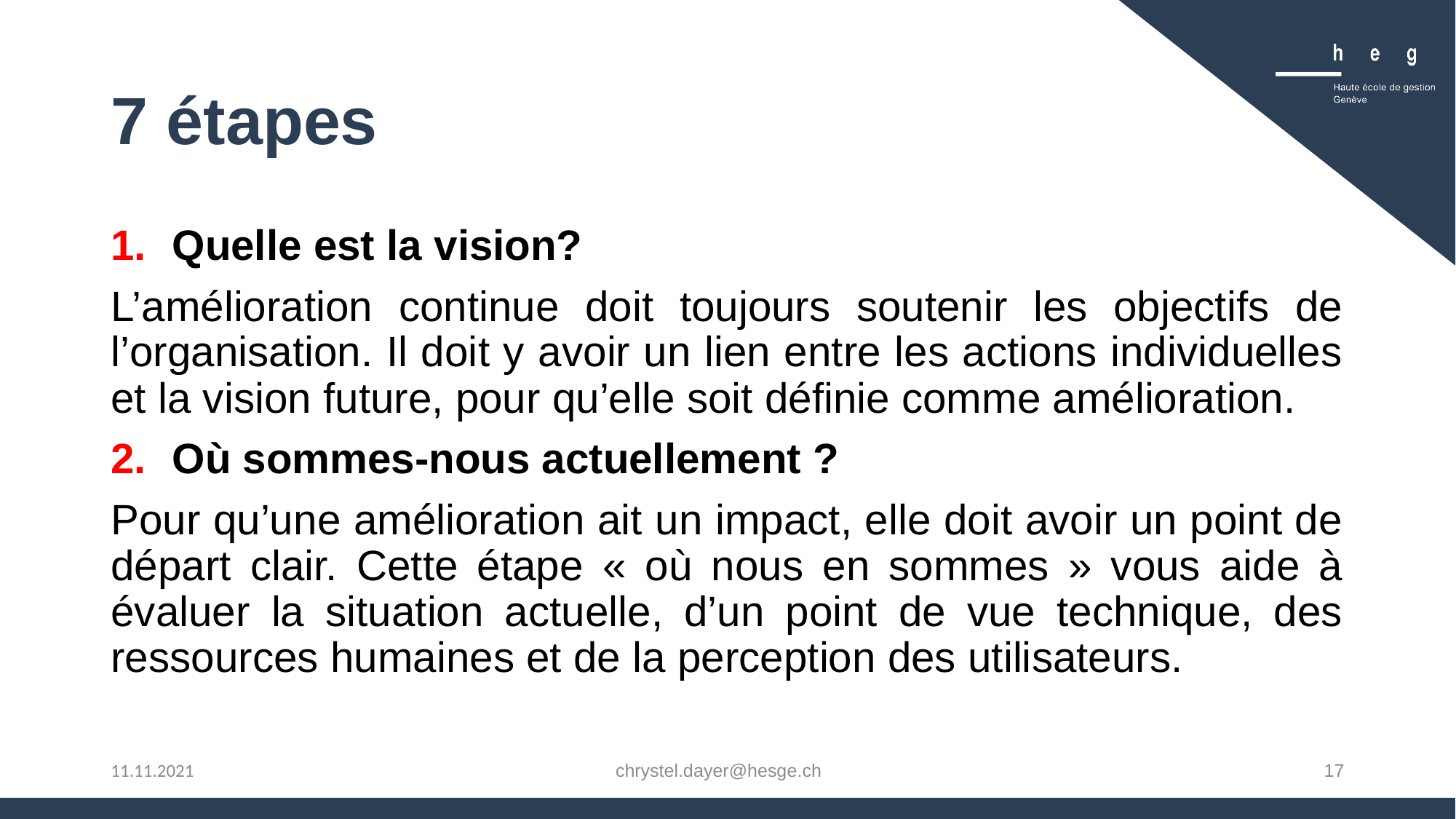

# 7 étapes
Quelle est la vision?
L’amélioration continue doit toujours soutenir les objectifs de l’organisation. Il doit y avoir un lien entre les actions individuelles et la vision future, pour qu’elle soit définie comme amélioration.
Où sommes-nous actuellement ?
Pour qu’une amélioration ait un impact, elle doit avoir un point de départ clair. Cette étape « où nous en sommes » vous aide à évaluer la situation actuelle, d’un point de vue technique, des ressources humaines et de la perception des utilisateurs.
chrystel.dayer@hesge.ch
17